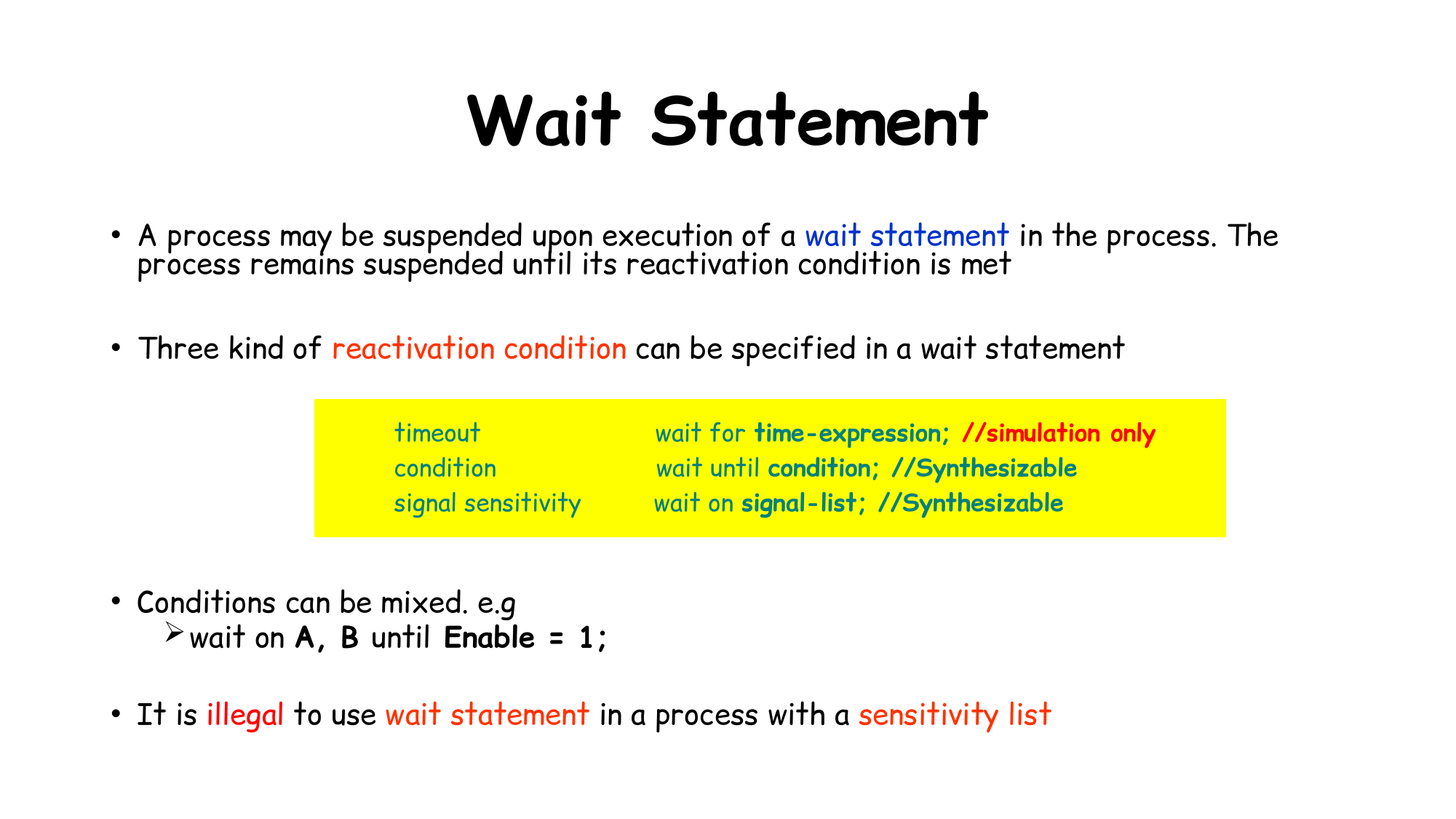

# Wait Statement
A process may be suspended upon execution of a wait statement in the process. The process remains suspended until its reactivation condition is met

Three kind of reactivation condition can be specified in a wait statement

Conditions can be mixed. e.g
wait on A, B until Enable = 1;

It is illegal to use wait statement in a process with a sensitivity list

timeout                        wait for time-expression; //simulation only
condition                      wait until condition; //Synthesizable
signal sensitivity          wait on signal-list; //Synthesizable
12